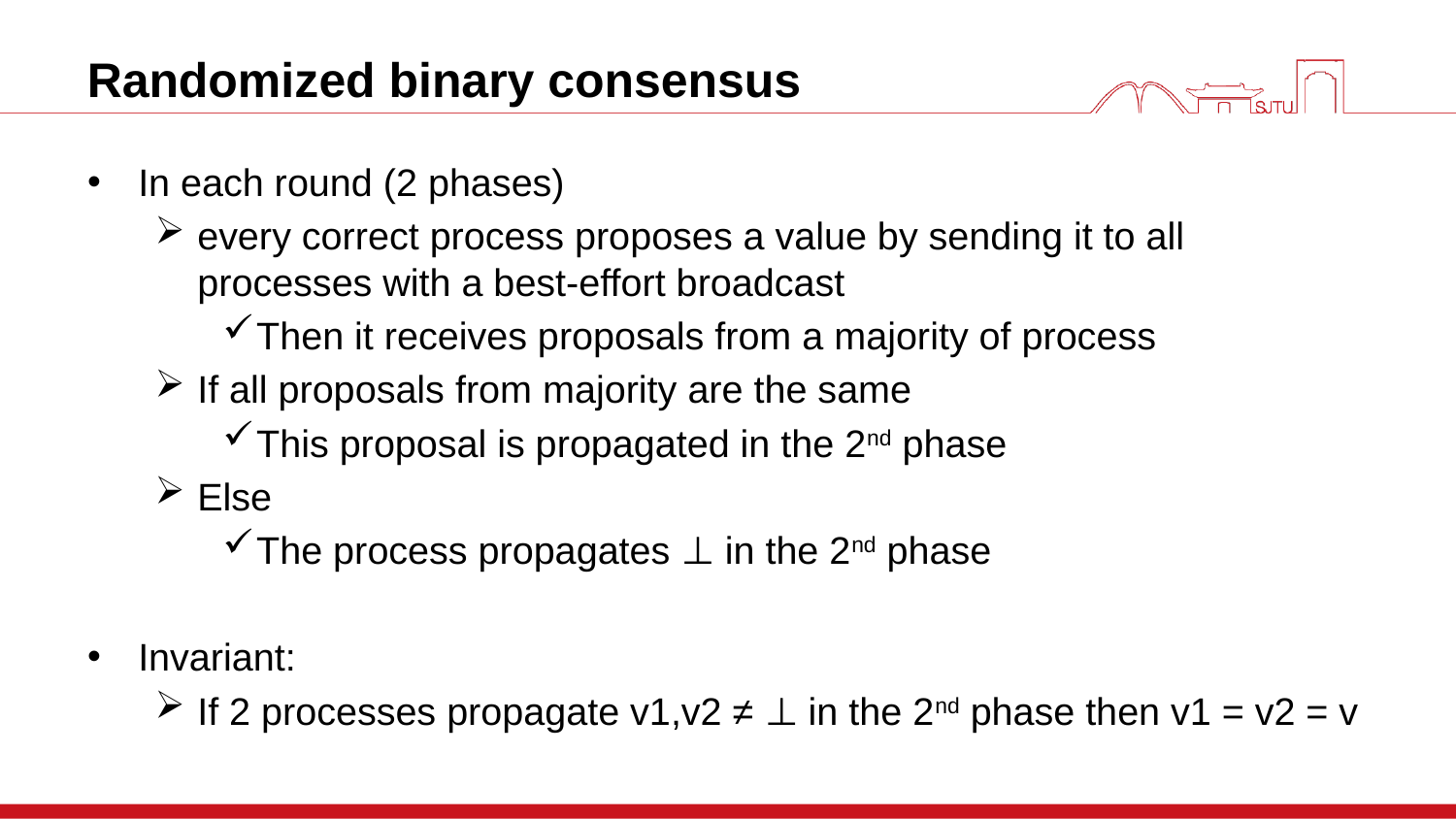

# Randomized binary consensus
In each round (2 phases)
every correct process proposes a value by sending it to all processes with a best-effort broadcast
Then it receives proposals from a majority of process
If all proposals from majority are the same
This proposal is propagated in the 2nd phase
Else
The process propagates ⊥ in the 2nd phase

Invariant:
If 2 processes propagate v1,v2 ≠ ⊥ in the 2nd phase then v1 = v2 = v